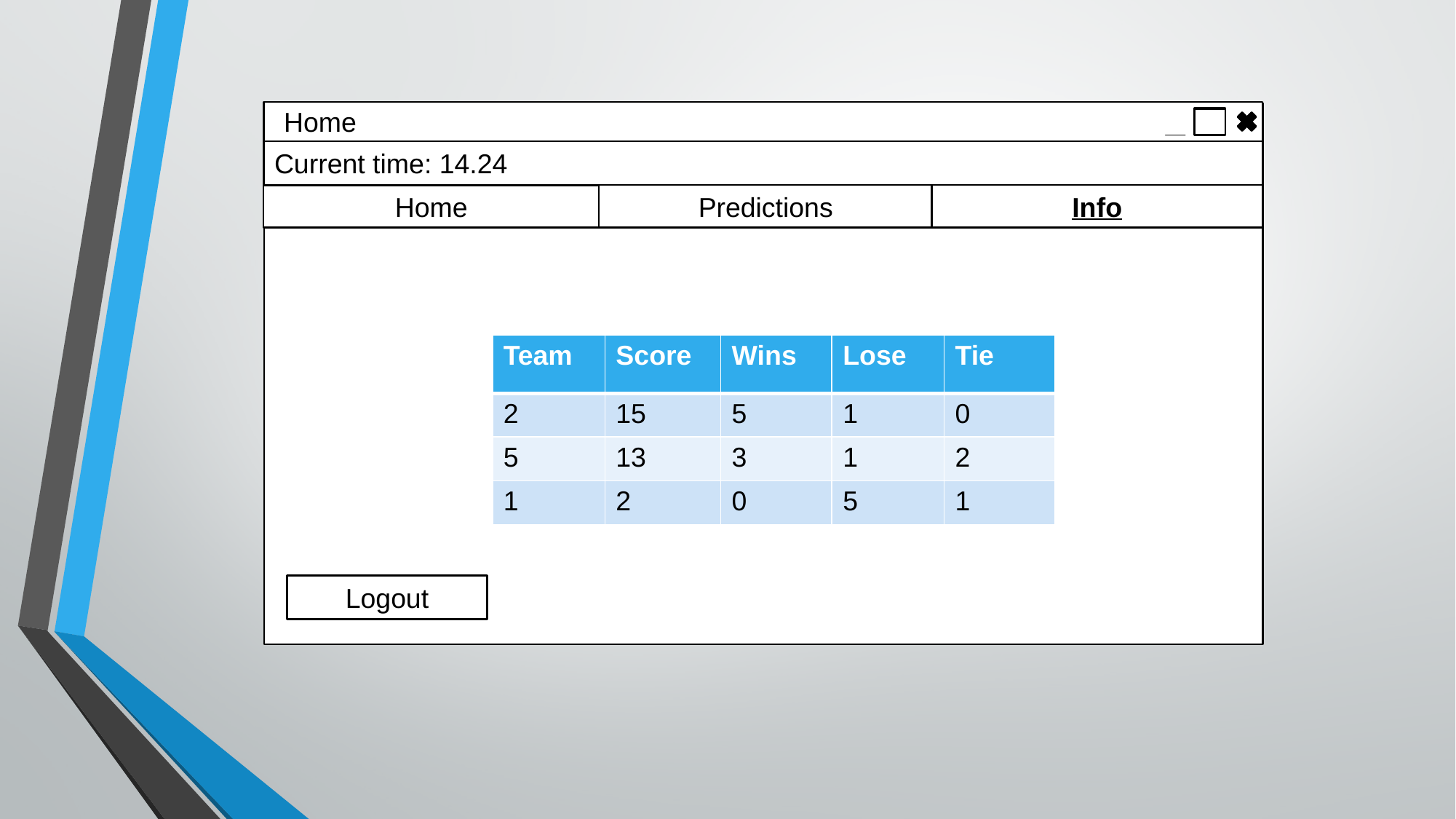

#
Home

Current time: 14.24										                  Radius College

Info
Predictions
Home
|  |
| --- |
| Team | Score | Wins | Lose | Tie |
| --- | --- | --- | --- | --- |
| 2 | 15 | 5 | 1 | 0 |
| 5 | 13 | 3 | 1 | 2 |
| 1 | 2 | 0 | 5 | 1 |
Logout